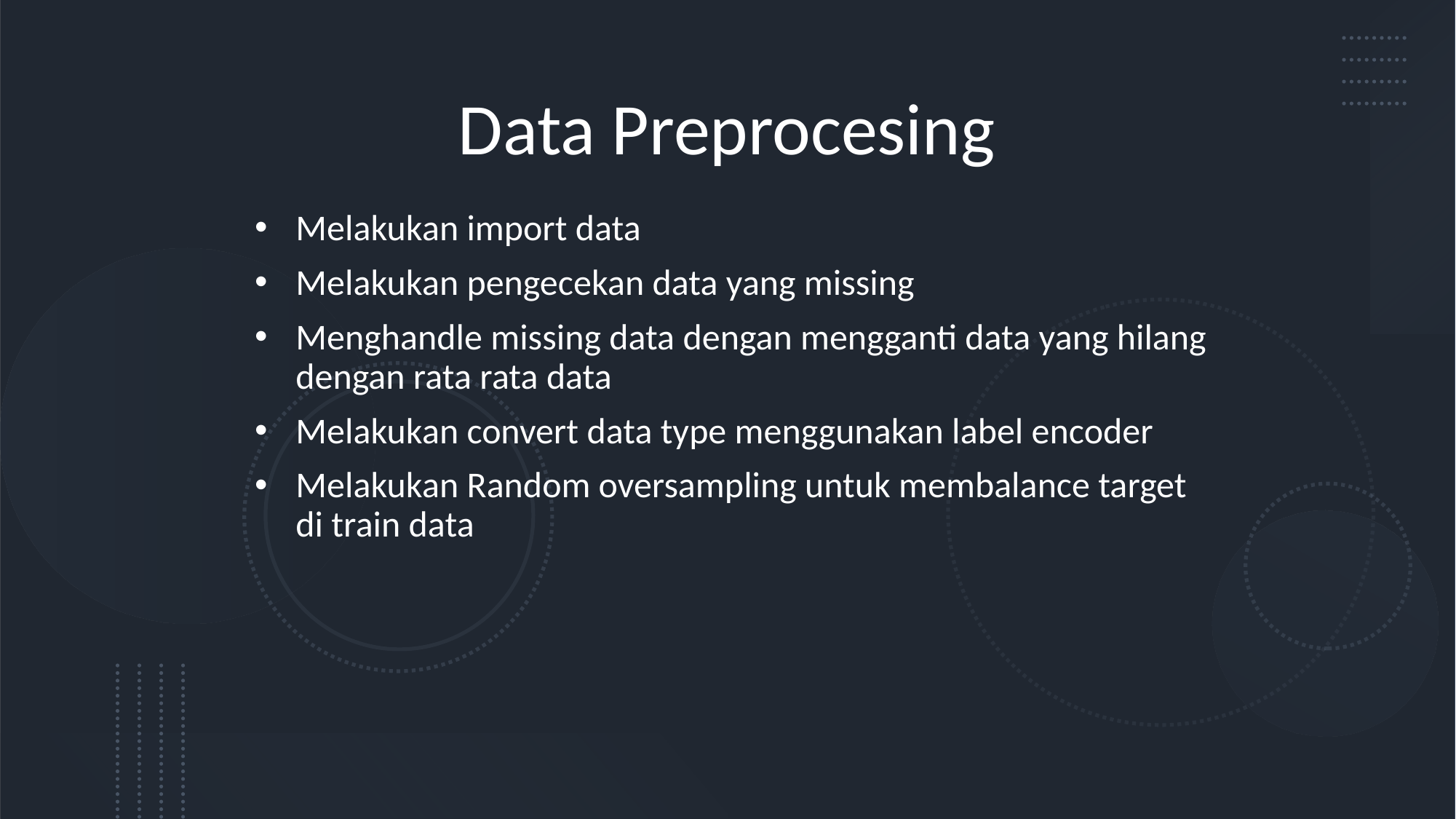

# Data Preprocesing

Melakukan import data
Melakukan pengecekan data yang missing
Menghandle missing data dengan mengganti data yang hilang dengan rata rata data
Melakukan convert data type menggunakan label encoder
Melakukan Random oversampling untuk membalance target di train data